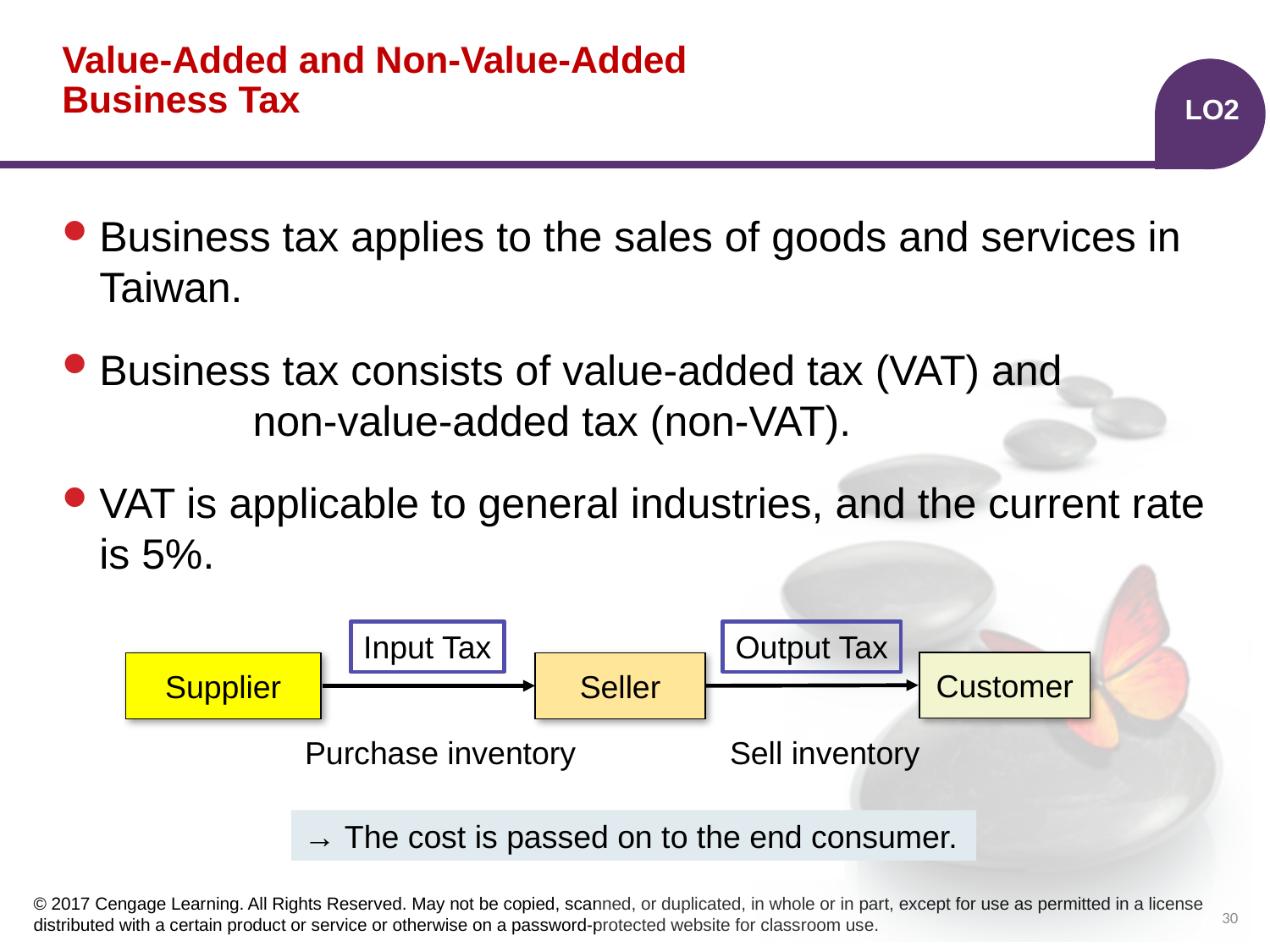

# Value-Added and Non-Value-Added Business Tax
LO2
Business tax applies to the sales of goods and services in Taiwan.
Business tax consists of value-added tax (VAT) and                          non-value-added tax (non-VAT).
VAT is applicable to general industries, and the current rate is 5%.
Output Tax
Input Tax
Customer
Supplier
Seller
Purchase inventory
Sell inventory
→ The cost is passed on to the end consumer.

30